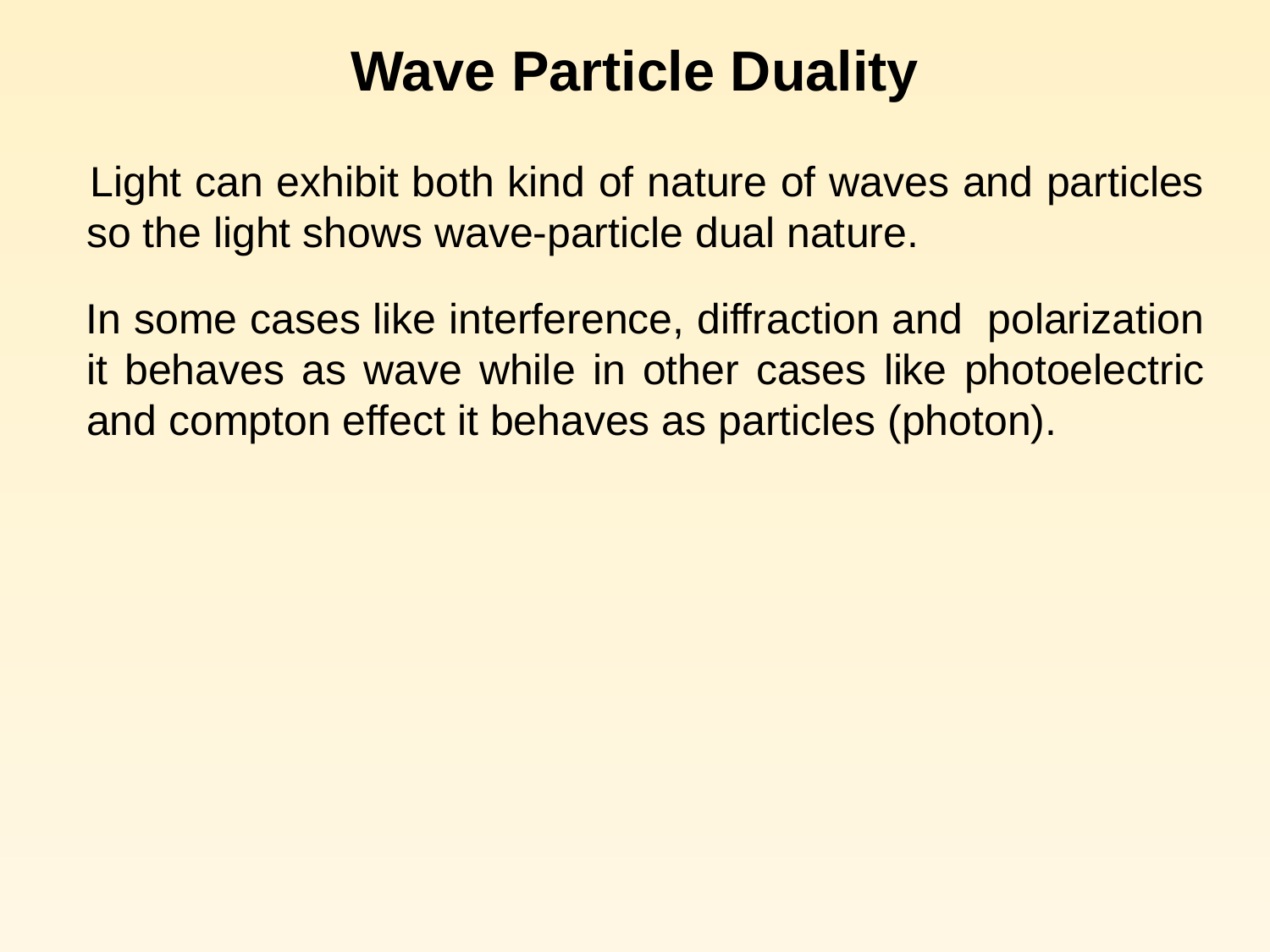

# Wave Particle Duality
     Light can exhibit both kind of nature of waves and particles so the light shows wave-particle dual nature.
     In some cases like interference, diffraction and  polarization it behaves as wave while in other cases like photoelectric and compton effect it behaves as particles (photon).